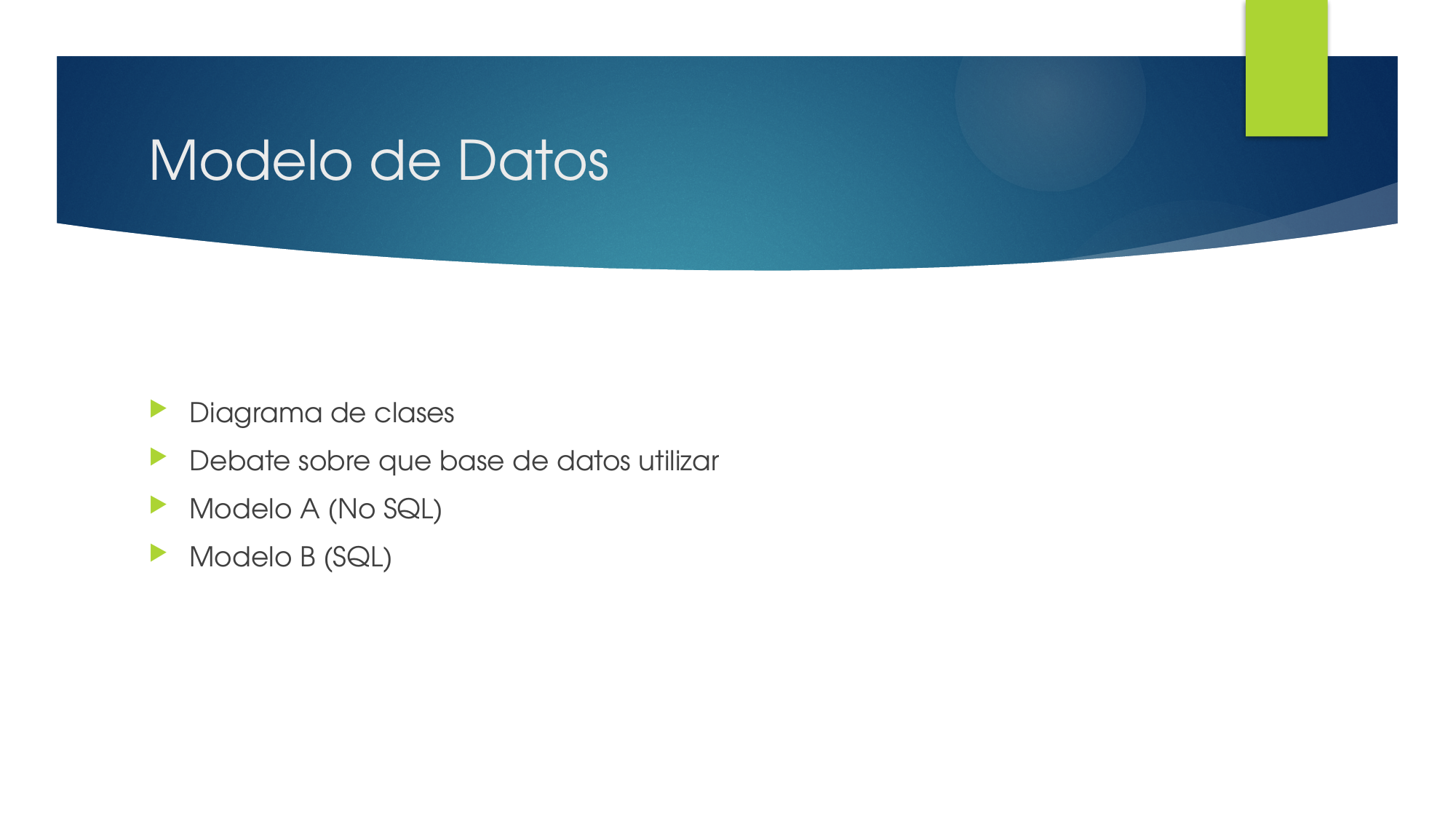

# Modelo de Datos
Diagrama de clases
Debate sobre que base de datos utilizar
Modelo A (No SQL)
Modelo B (SQL)